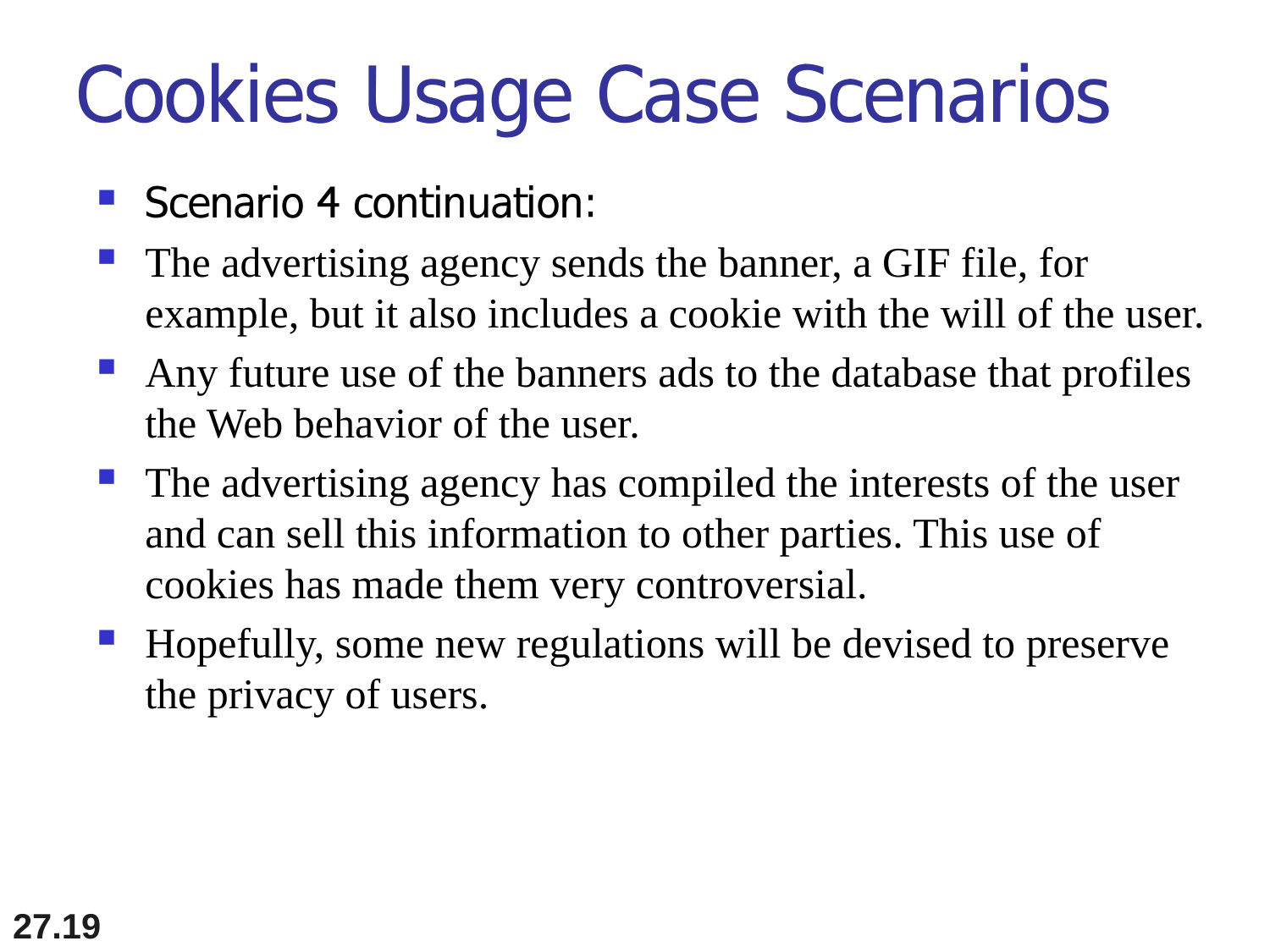

# Cookies Usage Case Scenarios
Scenario 4 continuation:
The advertising agency sends the banner, a GIF file, for example, but it also includes a cookie with the will of the user.
Any future use of the banners ads to the database that profiles the Web behavior of the user.
The advertising agency has compiled the interests of the user and can sell this information to other parties. This use of cookies has made them very controversial.
Hopefully, some new regulations will be devised to preserve the privacy of users.
27.19